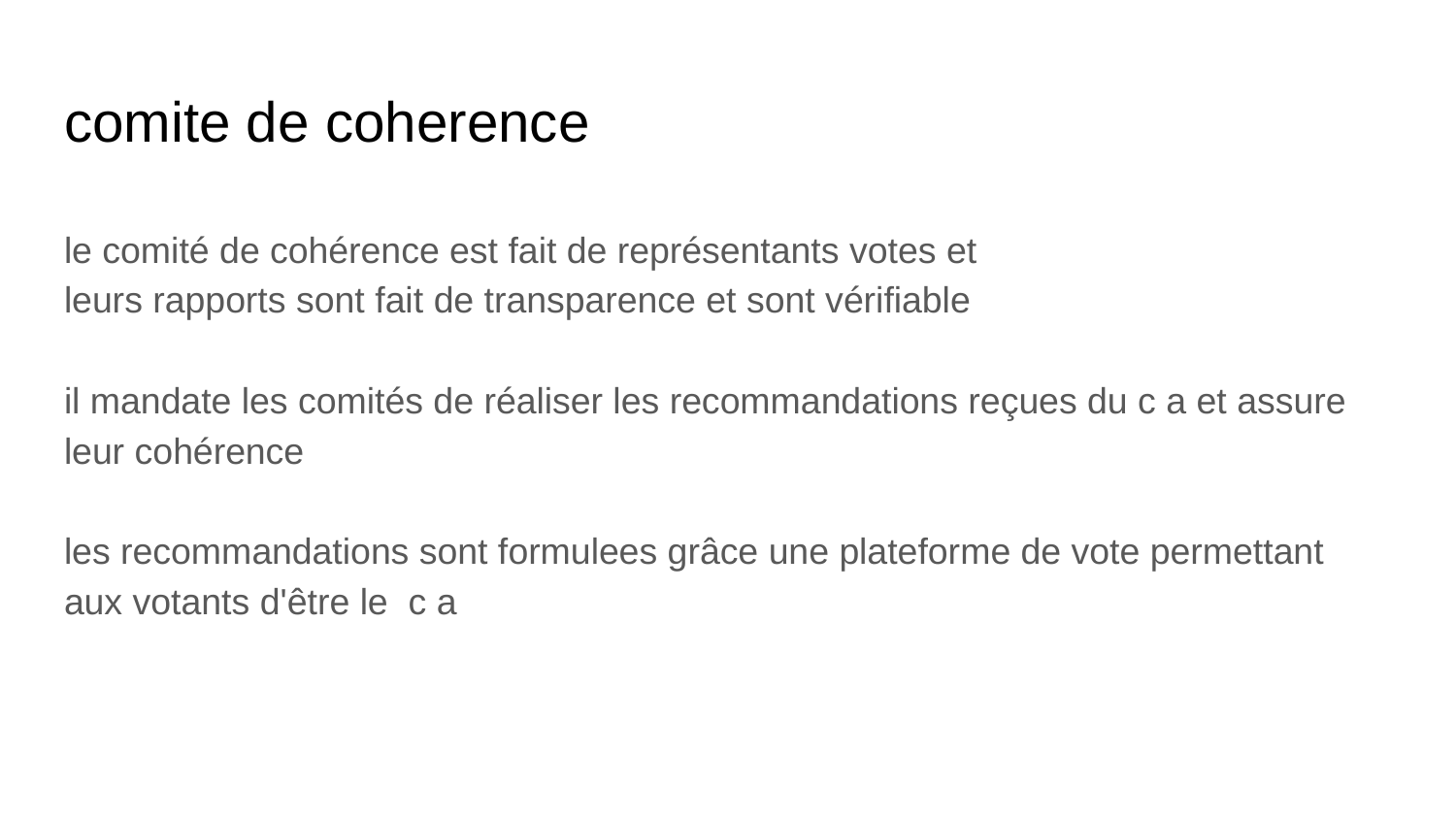

# comite de coherence

le comité de cohérence est fait de représentants votes et
leurs rapports sont fait de transparence et sont vérifiable

il mandate les comités de réaliser les recommandations reçues du c a et assure leur cohérence

les recommandations sont formulees grâce une plateforme de vote permettant aux votants d'être le  c a